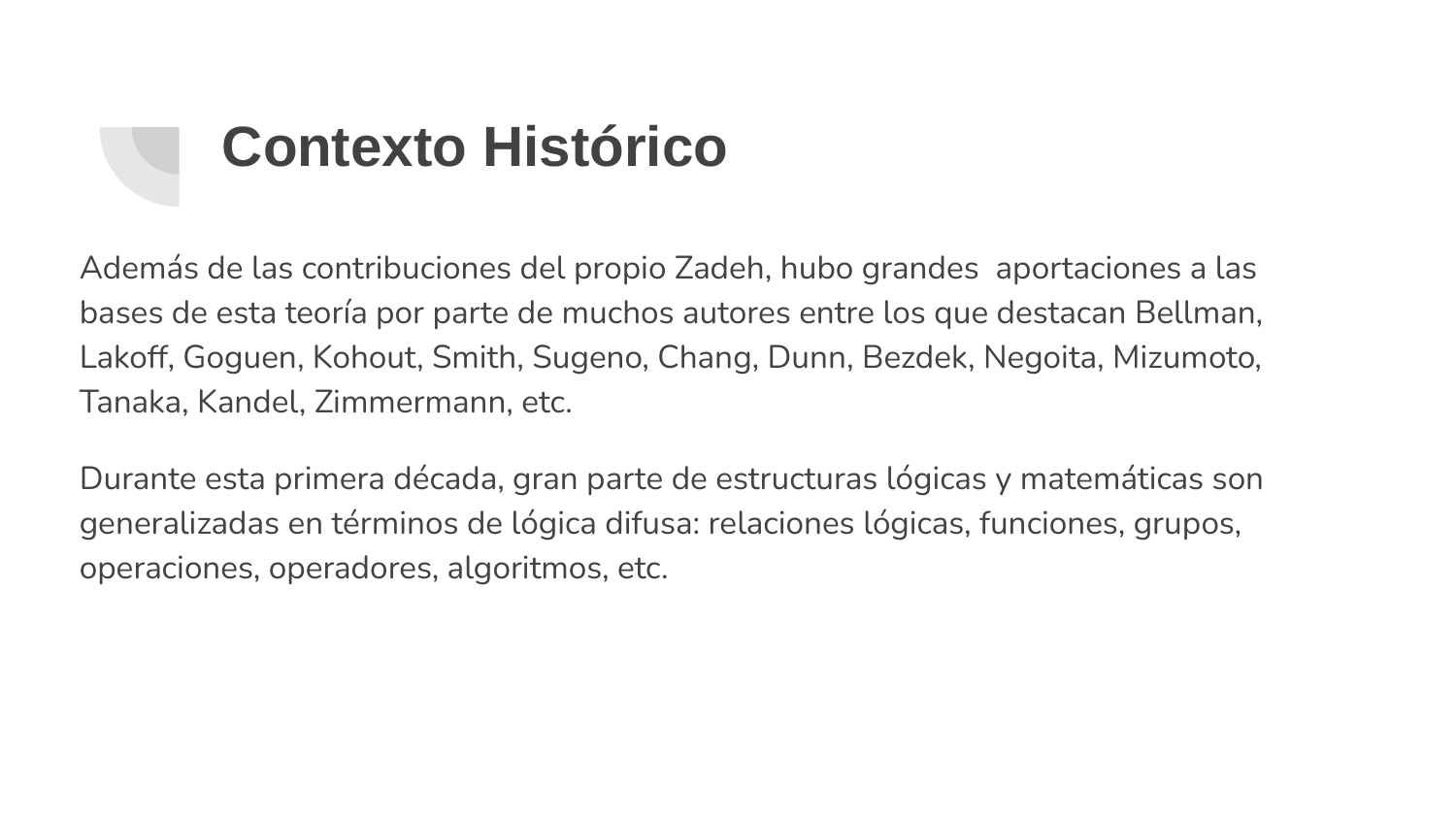

# Contexto Histórico
Además de las contribuciones del propio Zadeh, hubo grandes  aportaciones a las bases de esta teoría por parte de muchos autores entre los que destacan Bellman, Lakoff, Goguen, Kohout, Smith, Sugeno, Chang, Dunn, Bezdek, Negoita, Mizumoto, Tanaka, Kandel, Zimmermann, etc.
Durante esta primera década, gran parte de estructuras lógicas y matemáticas son generalizadas en términos de lógica difusa: relaciones lógicas, funciones, grupos, operaciones, operadores, algoritmos, etc.